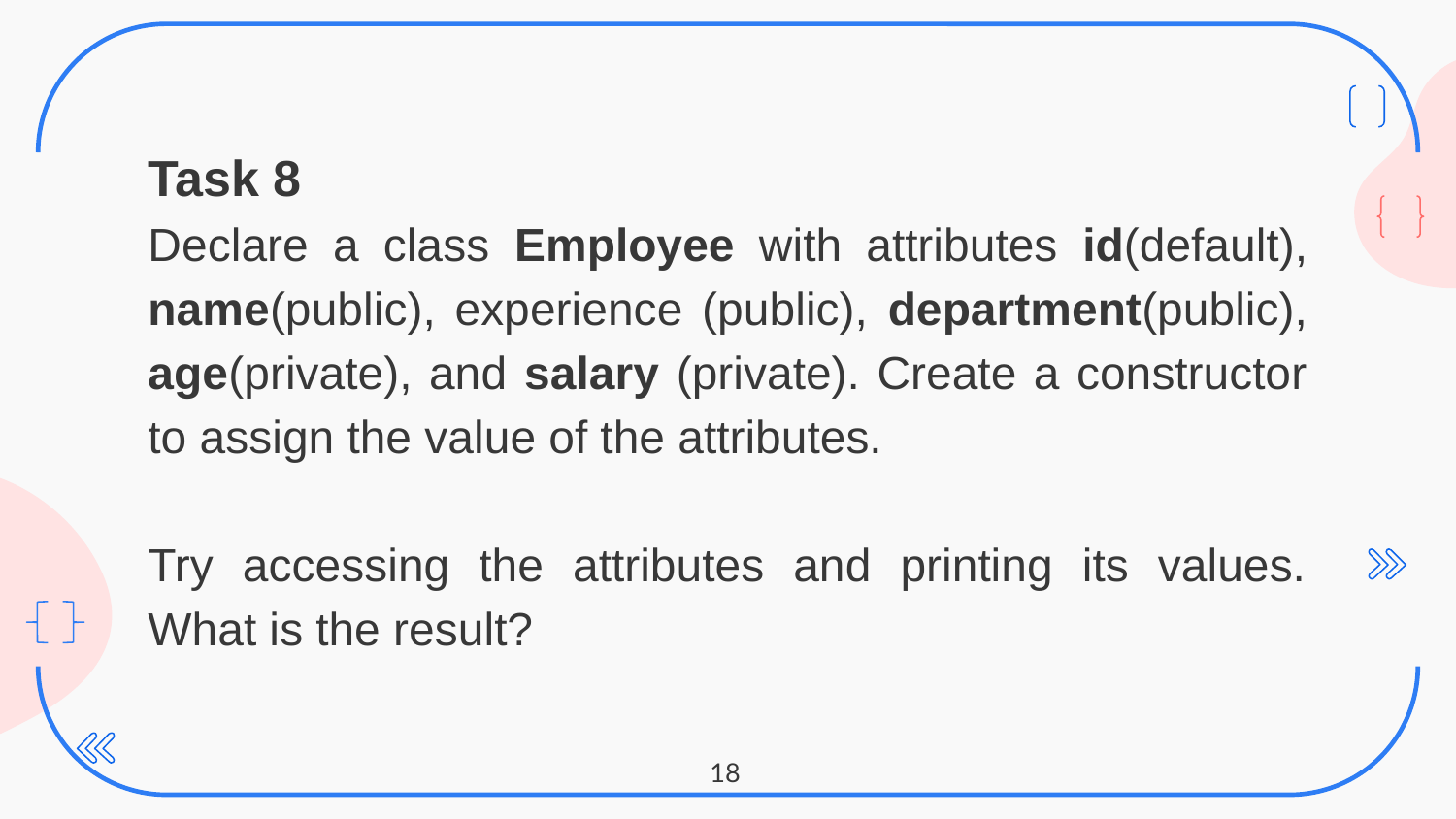

# Task 8
Declare a class Employee with attributes id(default), name(public), experience (public), department(public), age(private), and salary (private). Create a constructor to assign the value of the attributes.

Try accessing the attributes and printing its values. What is the result?

18